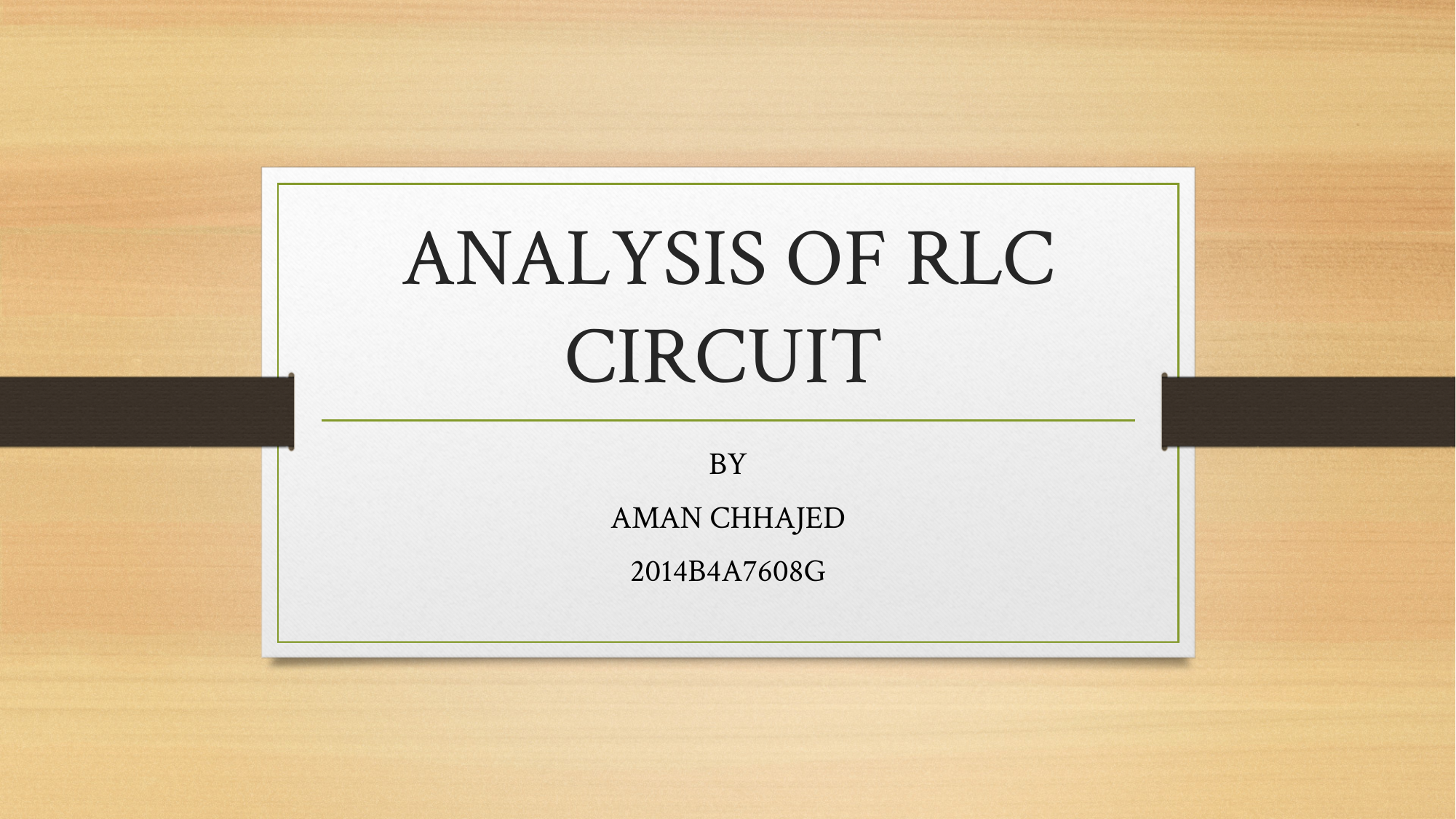

# ANALYSIS OF RLC CIRCUIT
BY
AMAN CHHAJED
2014B4A7608G